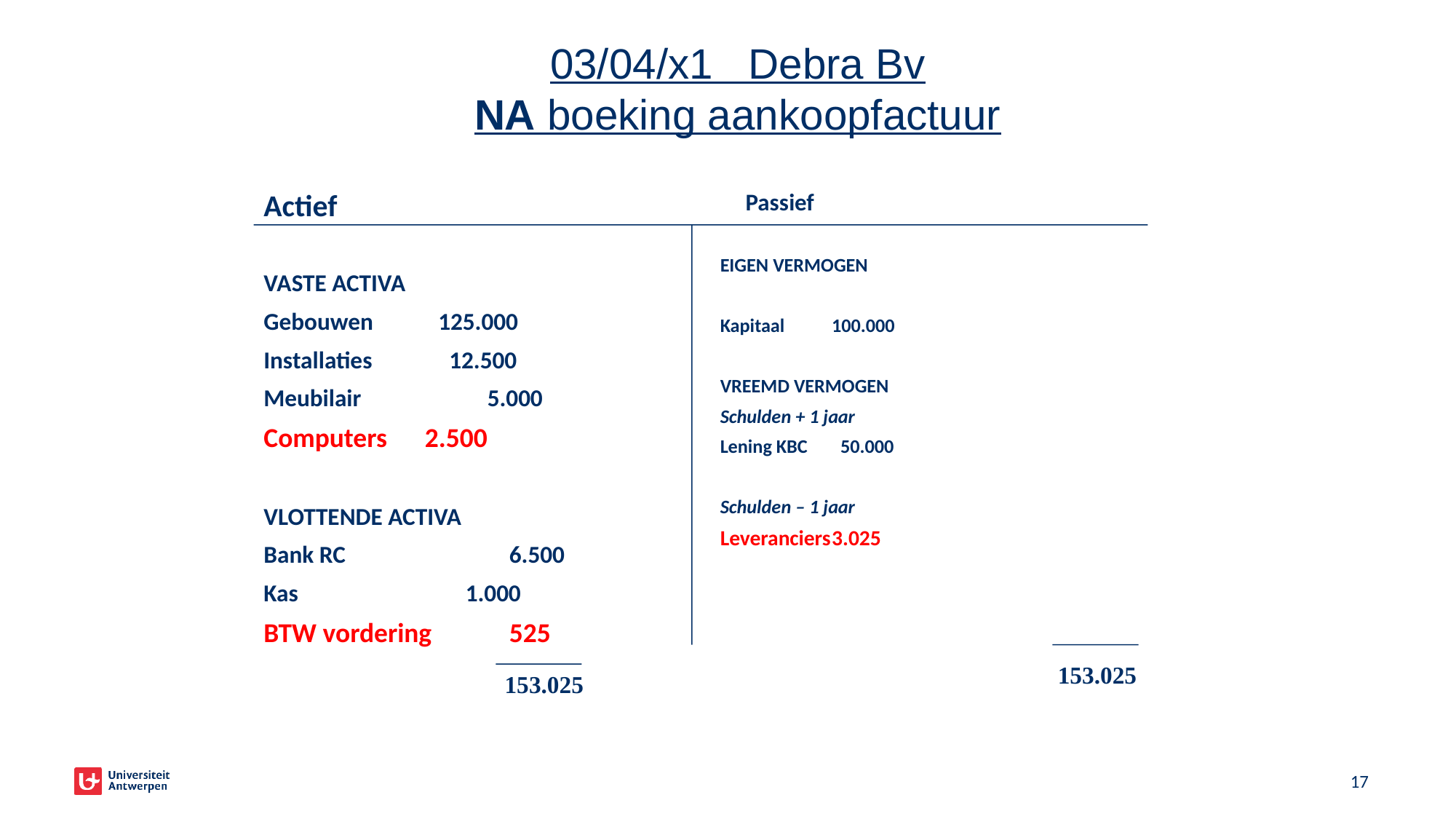

03/04/x1   Debra Bv
NA boeking aankoopfactuur
		Passief

EIGEN VERMOGEN

Kapitaal  	100.000

VREEMD VERMOGEN
Schulden + 1 jaar
Lening KBC 	  50.000

Schulden – 1 jaar
Leveranciers	3.025

Actief

VASTE ACTIVA
Gebouwen   	       125.000
Installaties     	         12.500
Meubilair 	                5.000
Computers	    2.500

VLOTTENDE ACTIVA
Bank RC                        	6.500
Kas  	            1.000
BTW vordering	525

153.025
153.025

17